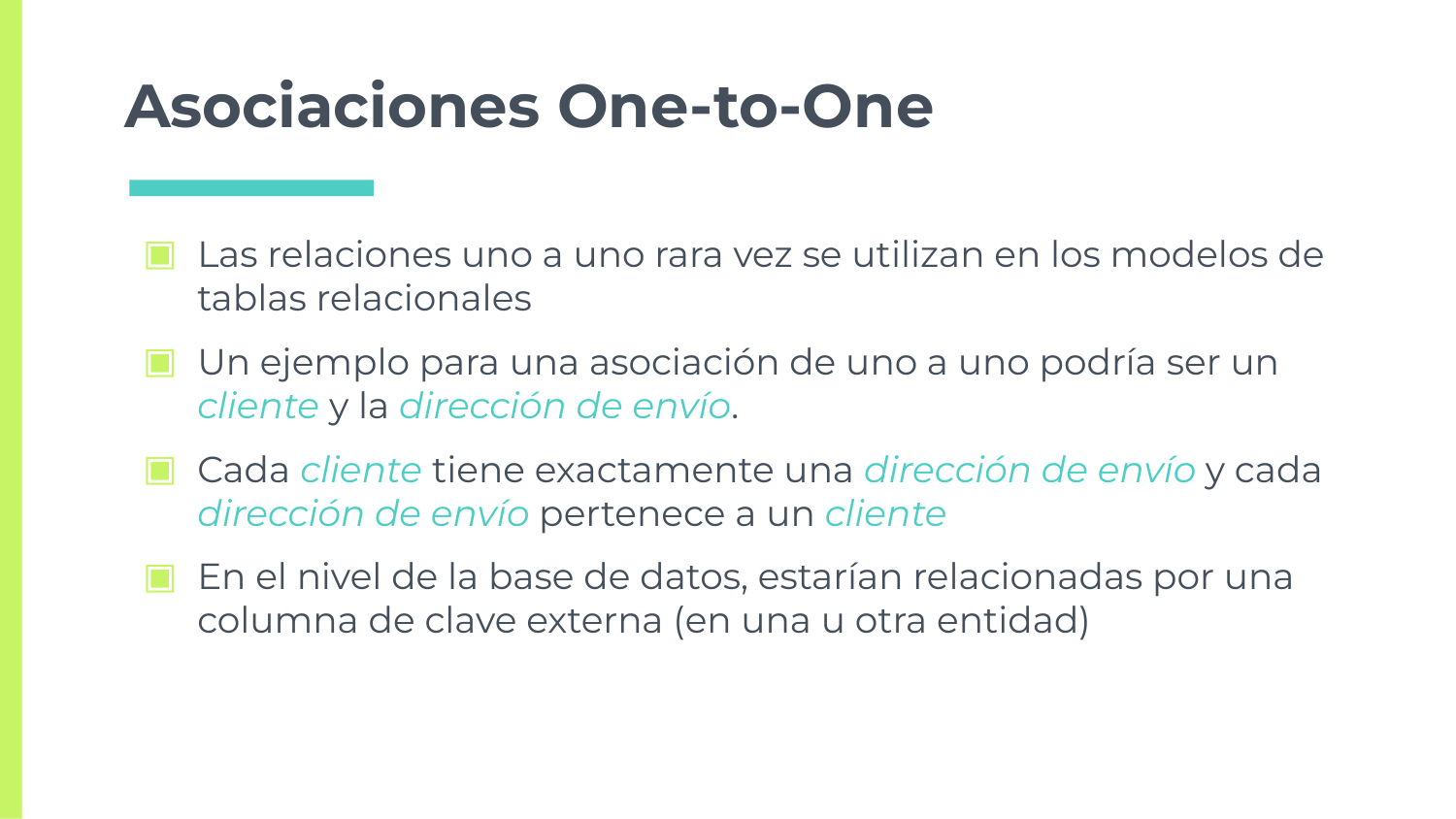

# Asociaciones One-to-One
Las relaciones uno a uno rara vez se utilizan en los modelos de tablas relacionales
Un ejemplo para una asociación de uno a uno podría ser un cliente y la dirección de envío.
Cada cliente tiene exactamente una dirección de envío y cada dirección de envío pertenece a un cliente
En el nivel de la base de datos, estarían relacionadas por una columna de clave externa (en una u otra entidad)